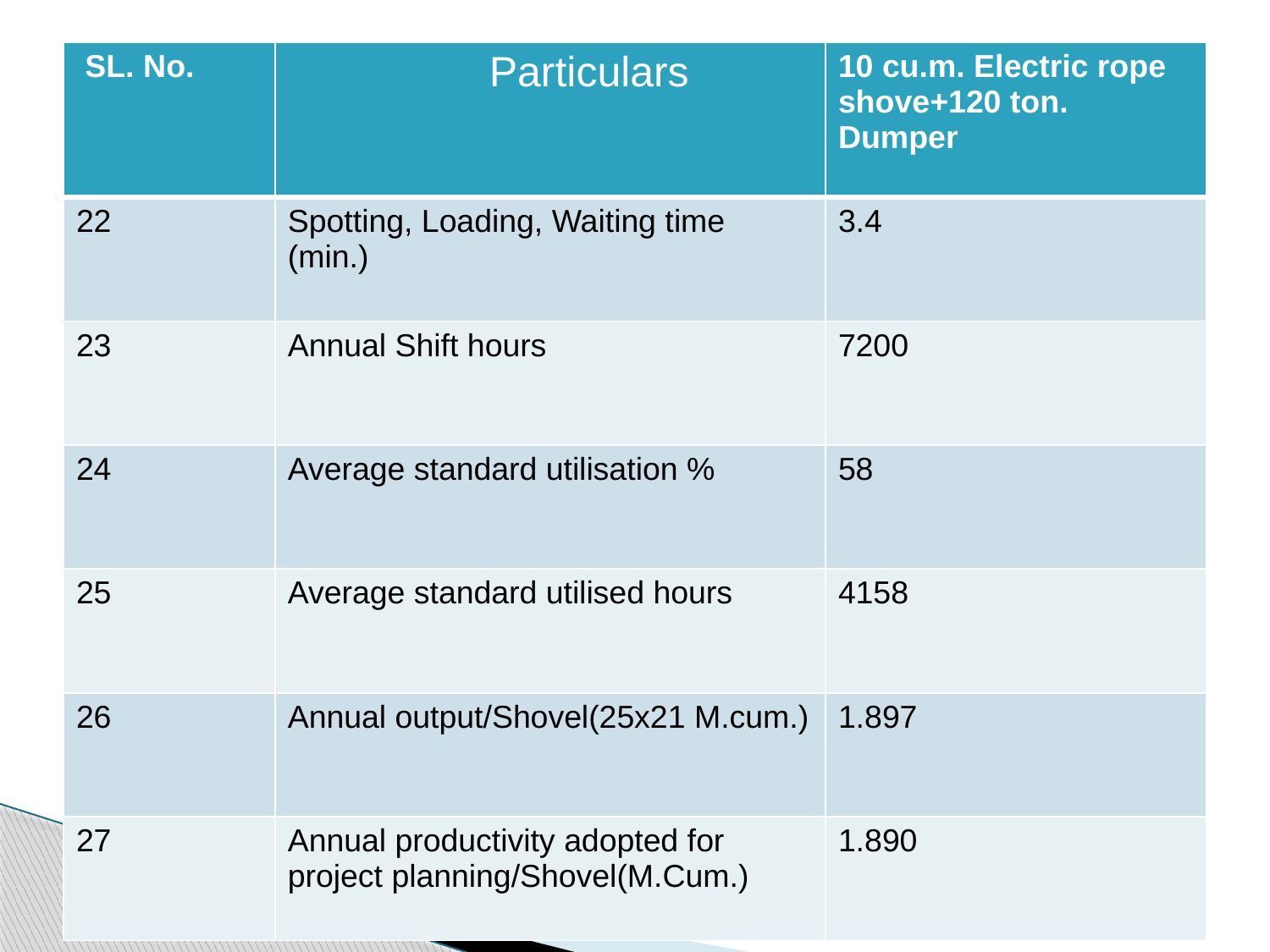

| SL. No. | Particulars | 10 cu.m. Electric rope shove+120 ton. Dumper |
| --- | --- | --- |
| 22 | Spotting, Loading, Waiting time (min.) | 3.4 |
| 23 | Annual Shift hours | 7200 |
| 24 | Average standard utilisation % | 58 |
| 25 | Average standard utilised hours | 4158 |
| 26 | Annual output/Shovel(25x21 M.cum.) | 1.897 |
| 27 | Annual productivity adopted for project planning/Shovel(M.Cum.) | 1.890 |